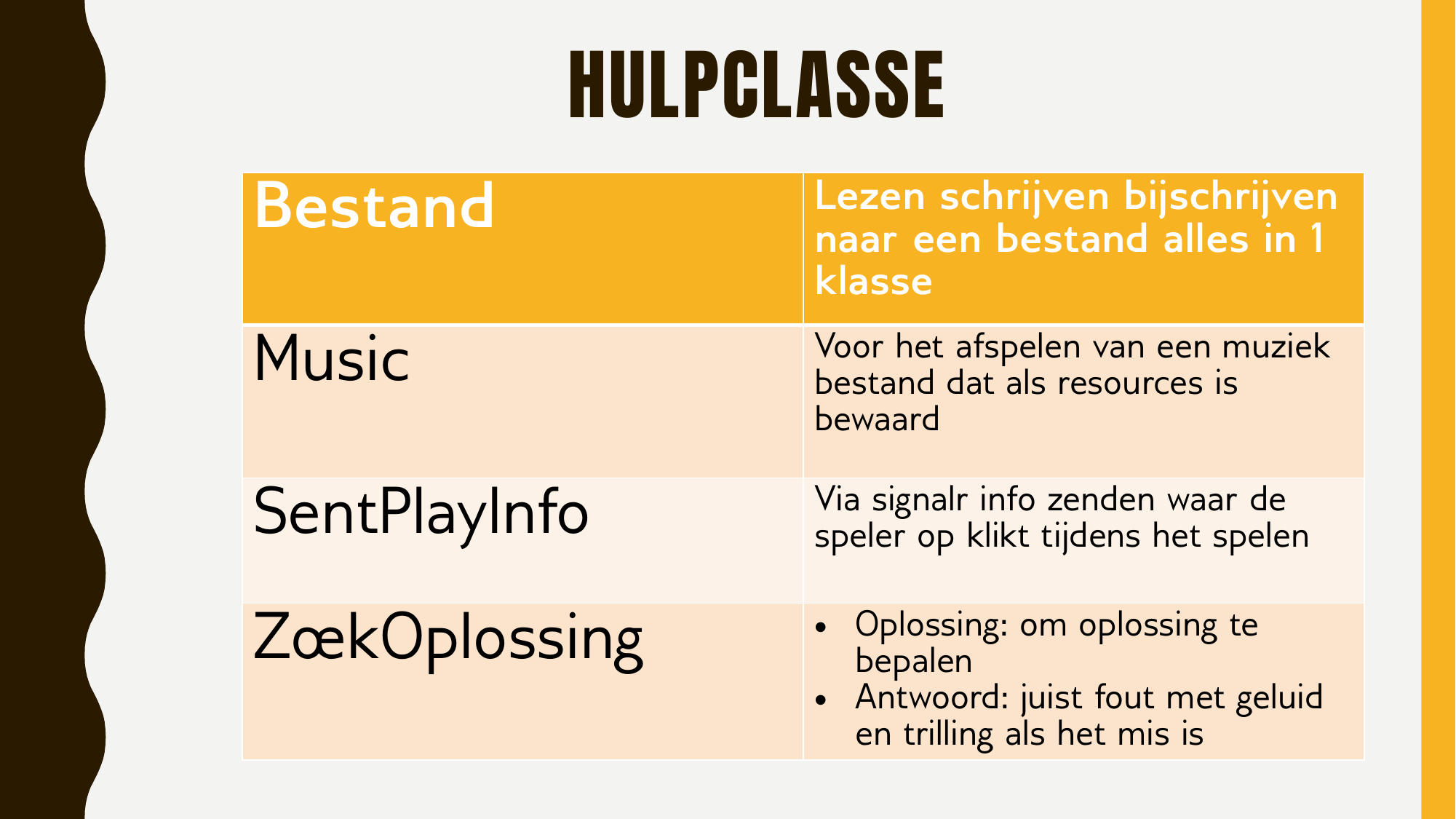

# Hulpclasse
| Bestand | Lezen schrijven bijschrijven naar een bestand alles in 1 klasse |
| --- | --- |
| Music | Voor het afspelen van een muziek bestand dat als resources is bewaard |
| SentPlayInfo | Via signalr info zenden waar de speler op klikt tijdens het spelen |
| ZoekOplossing | Oplossing: om oplossing te bepalen Antwoord: juist fout met geluid en trilling als het mis is |